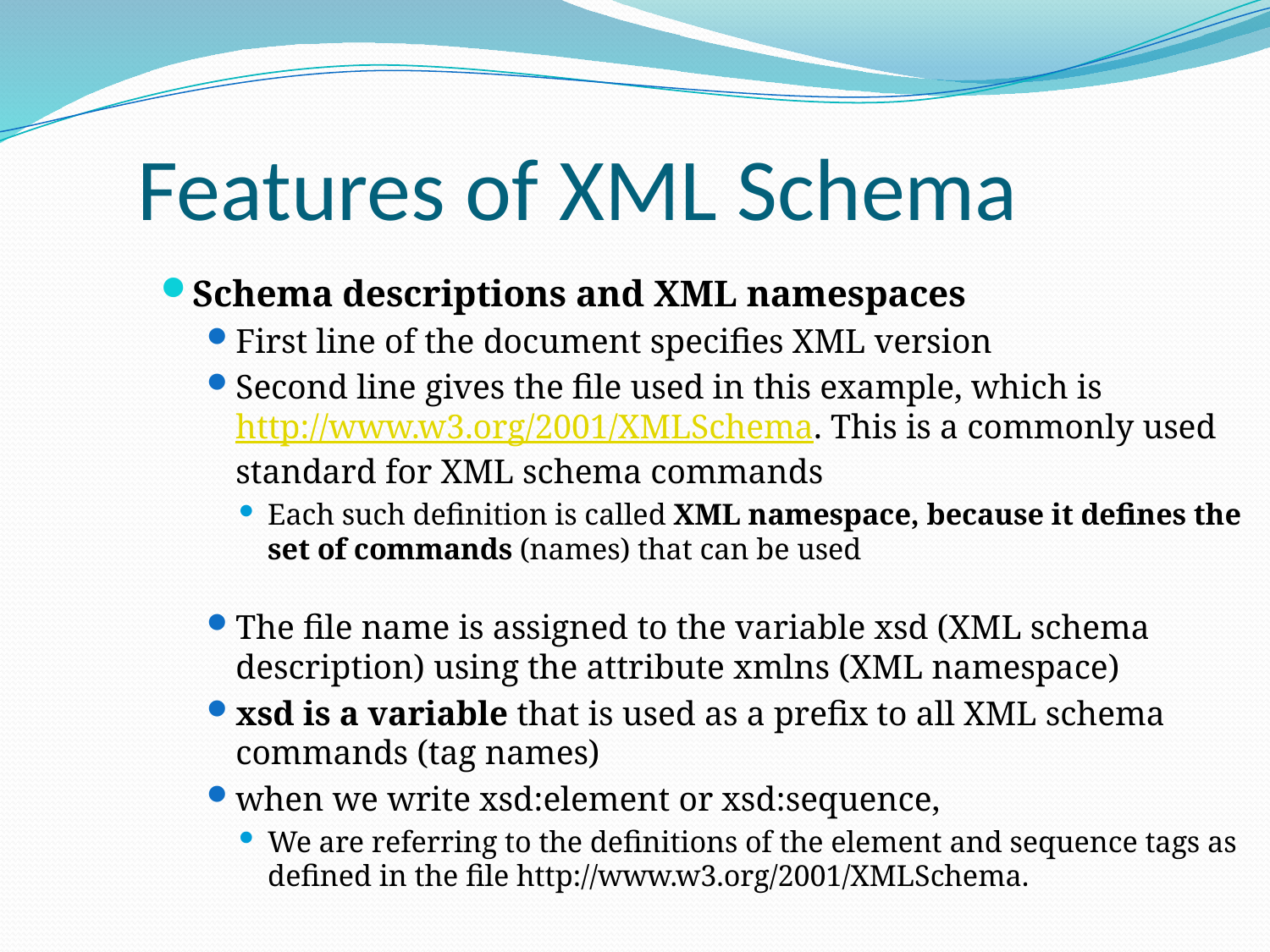

Features of XML Schema
Schema descriptions and XML namespaces
First line of the document specifies XML version
Second line gives the file used in this example, which is http://www.w3.org/2001/XMLSchema. This is a commonly used standard for XML schema commands
Each such definition is called XML namespace, because it defines the set of commands (names) that can be used
The file name is assigned to the variable xsd (XML schema description) using the attribute xmlns (XML namespace)
xsd is a variable that is used as a prefix to all XML schema commands (tag names)
when we write xsd:element or xsd:sequence,
We are referring to the definitions of the element and sequence tags as defined in the file http://www.w3.org/2001/XMLSchema.